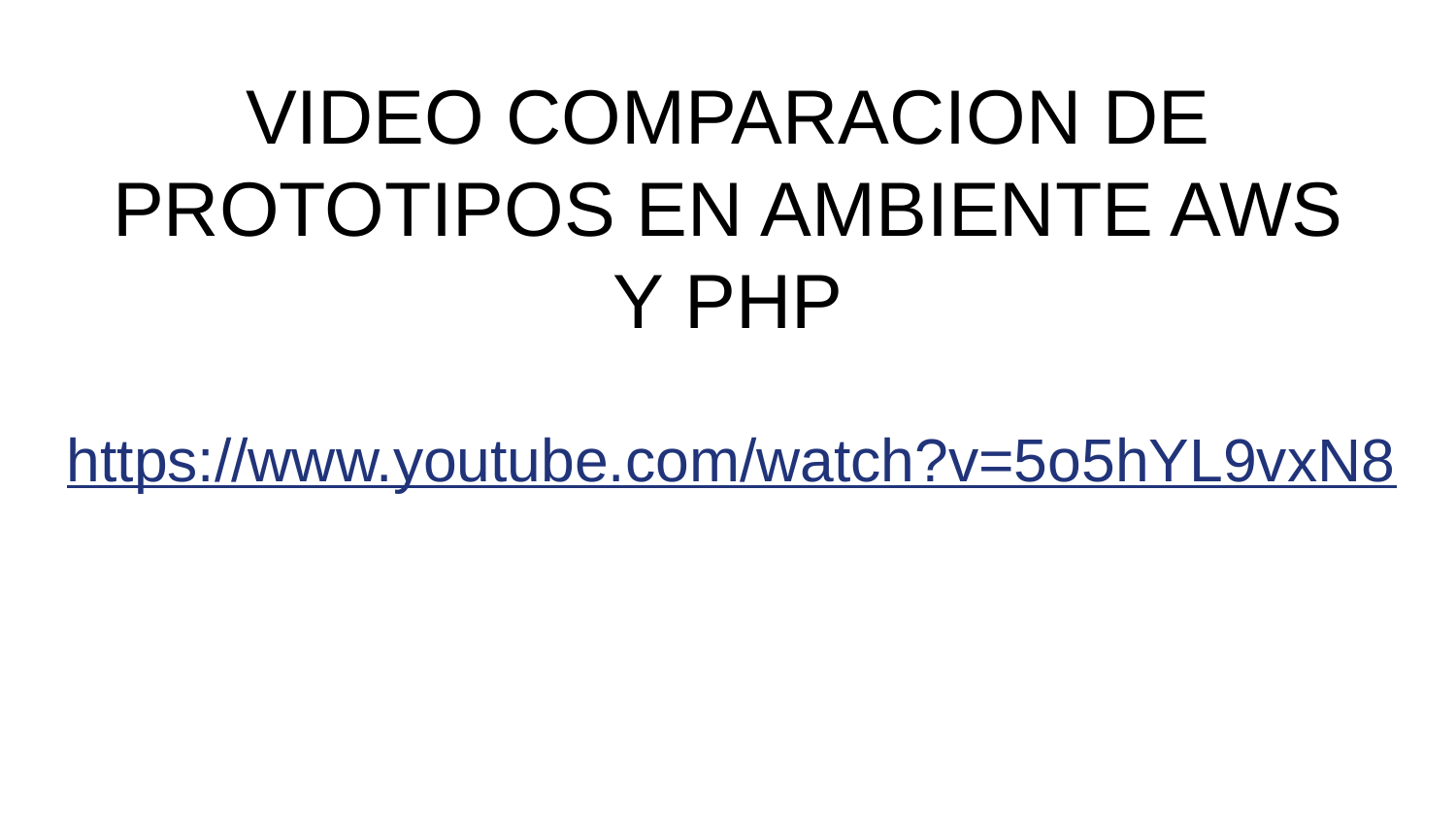

# VIDEO COMPARACION DE PROTOTIPOS EN AMBIENTE AWS Y PHP
https://www.youtube.com/watch?v=5o5hYL9vxN8